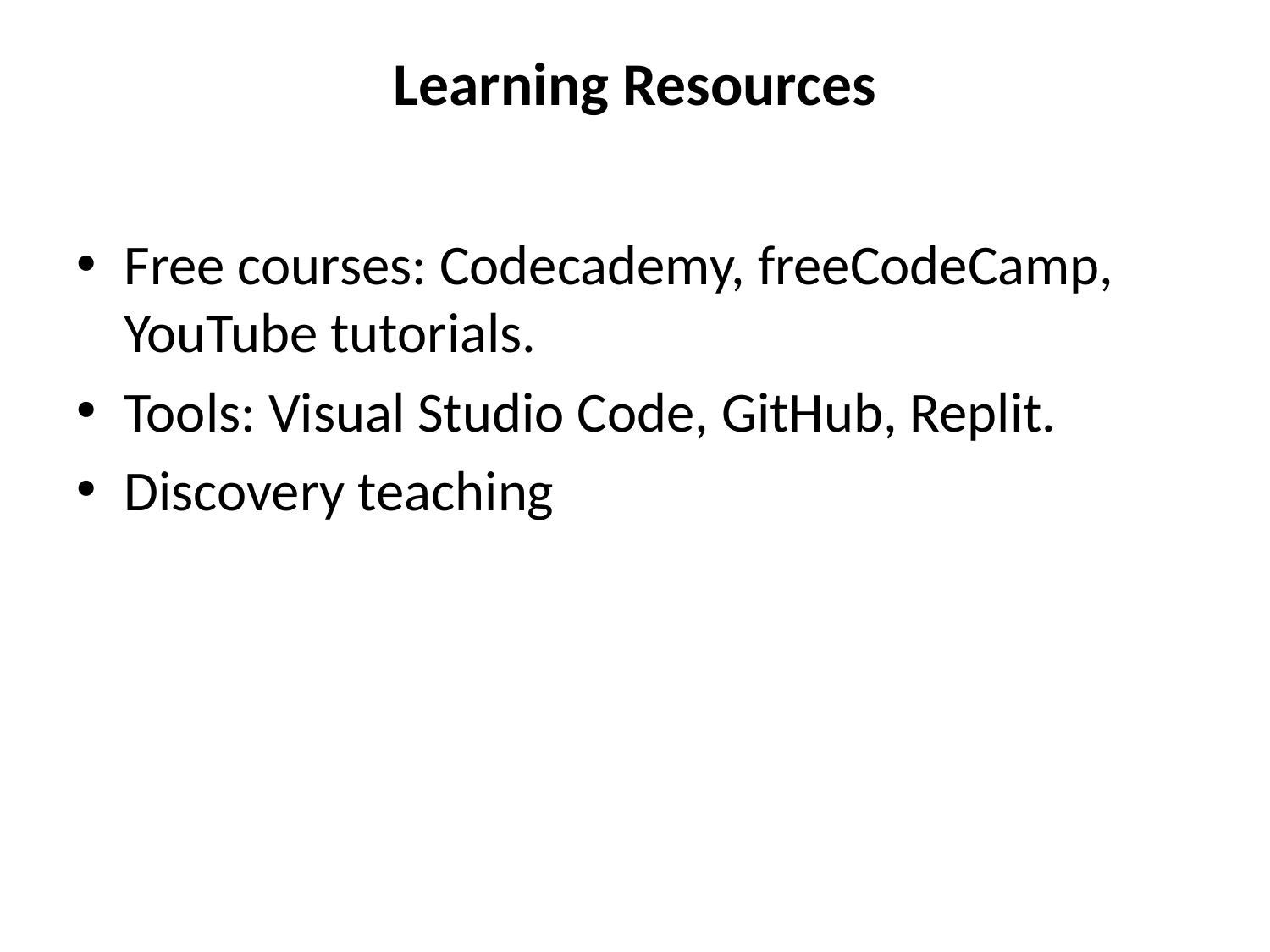

# Learning Resources
Free courses: Codecademy, freeCodeCamp, YouTube tutorials.
Tools: Visual Studio Code, GitHub, Replit.
Discovery teaching